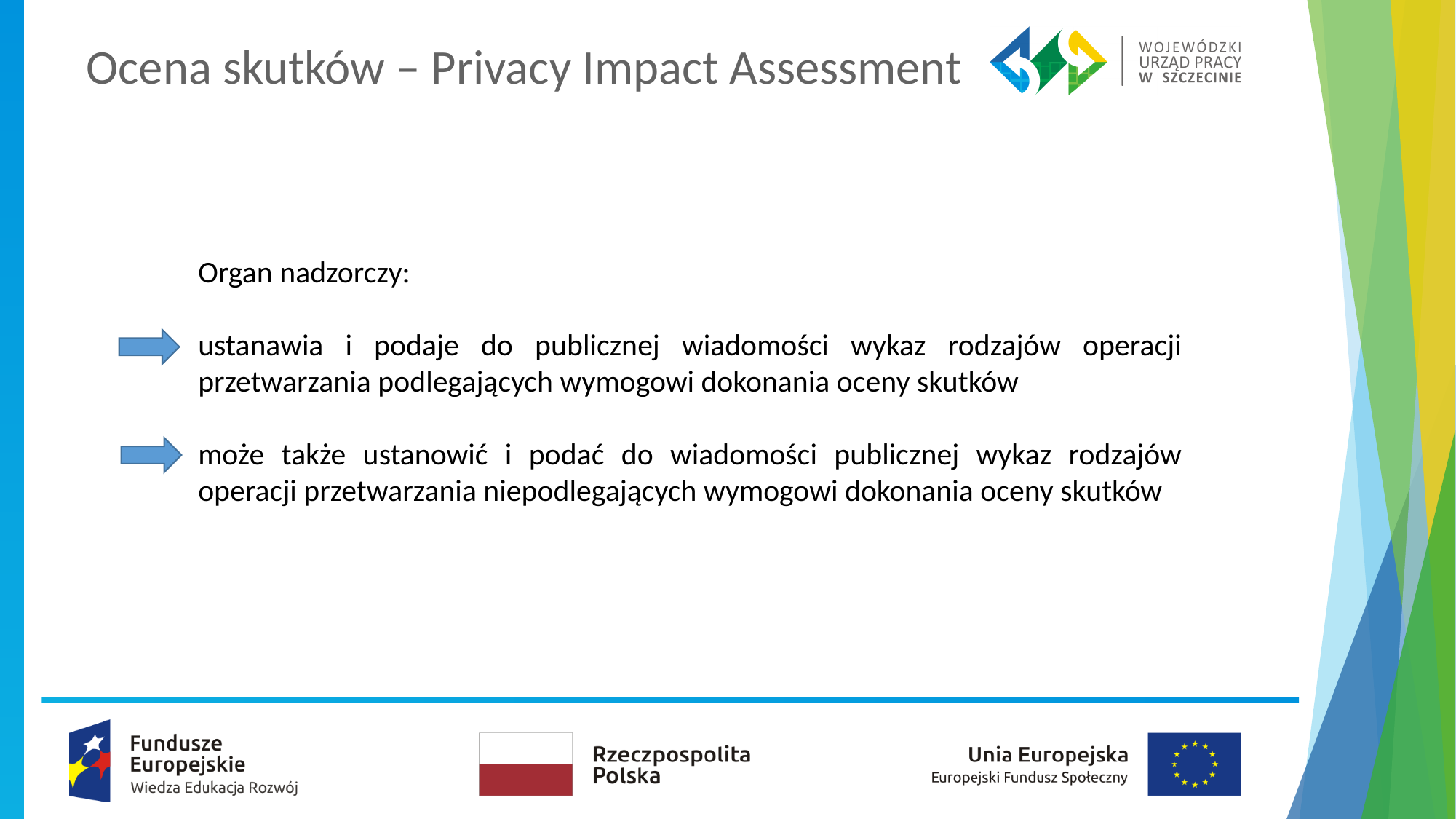

# Ocena skutków – Privacy Impact Assessment
Organ nadzorczy:

ustanawia i podaje do publicznej wiadomości wykaz rodzajów operacji przetwarzania podlegających wymogowi dokonania oceny skutków

może także ustanowić i podać do wiadomości publicznej wykaz rodzajów operacji przetwarzania niepodlegających wymogowi dokonania oceny skutków